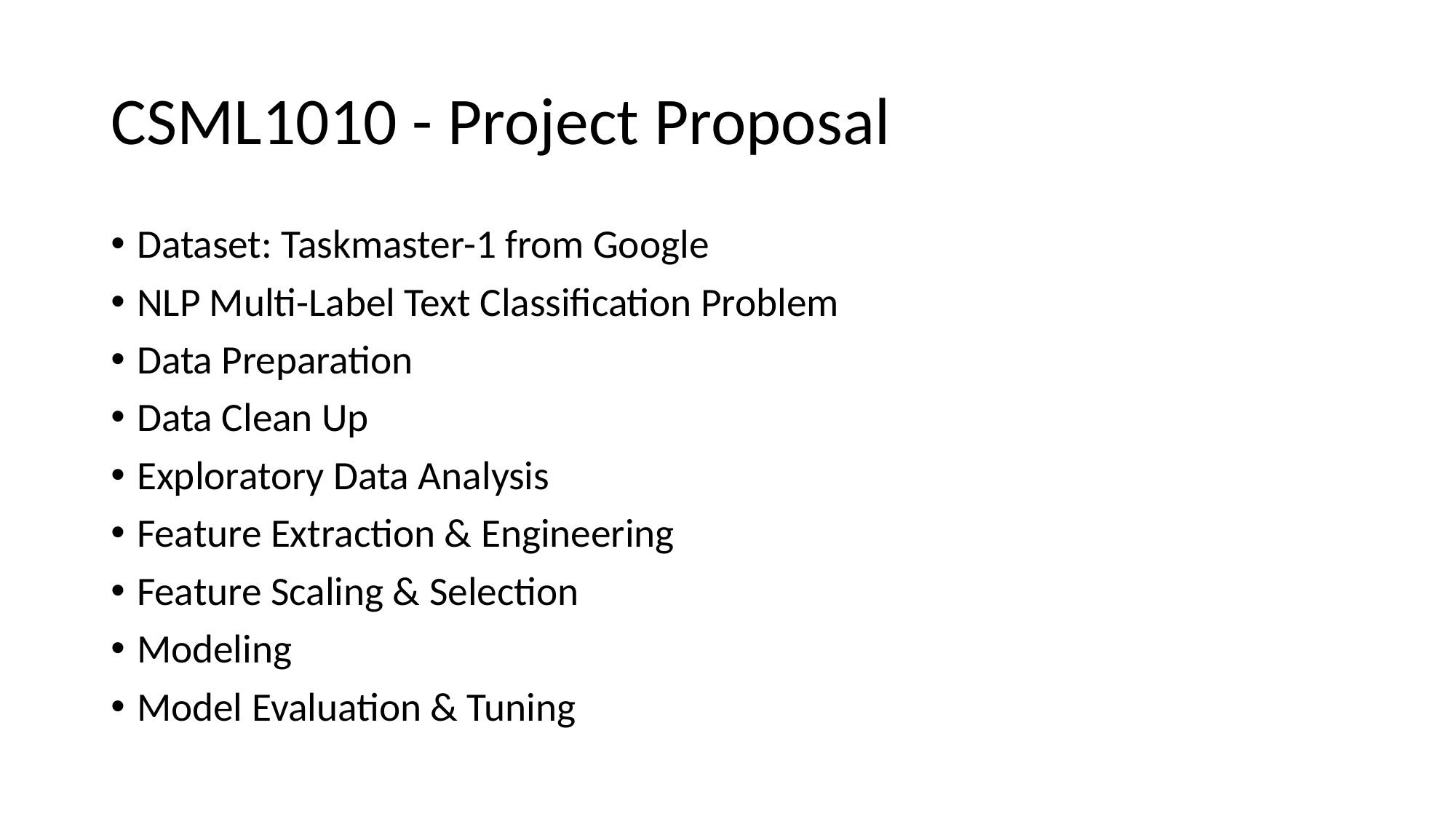

# CSML1010 - Project Proposal
Dataset: Taskmaster-1 from Google
NLP Multi-Label Text Classification Problem
Data Preparation
Data Clean Up
Exploratory Data Analysis
Feature Extraction & Engineering
Feature Scaling & Selection
Modeling
Model Evaluation & Tuning